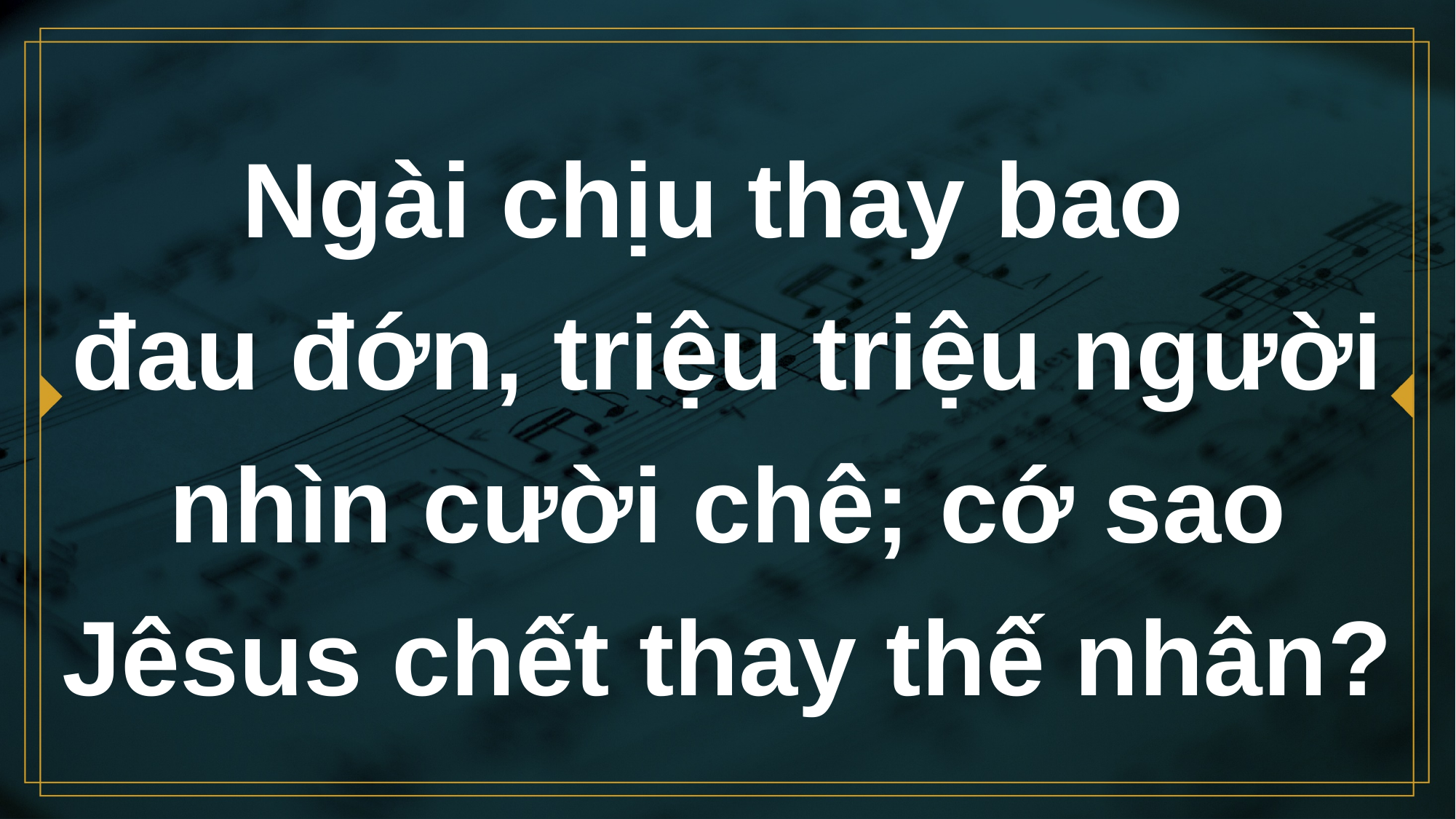

# Ngài chịu thay bao đau đớn, triệu triệu người nhìn cười chê; cớ sao Jêsus chết thay thế nhân?